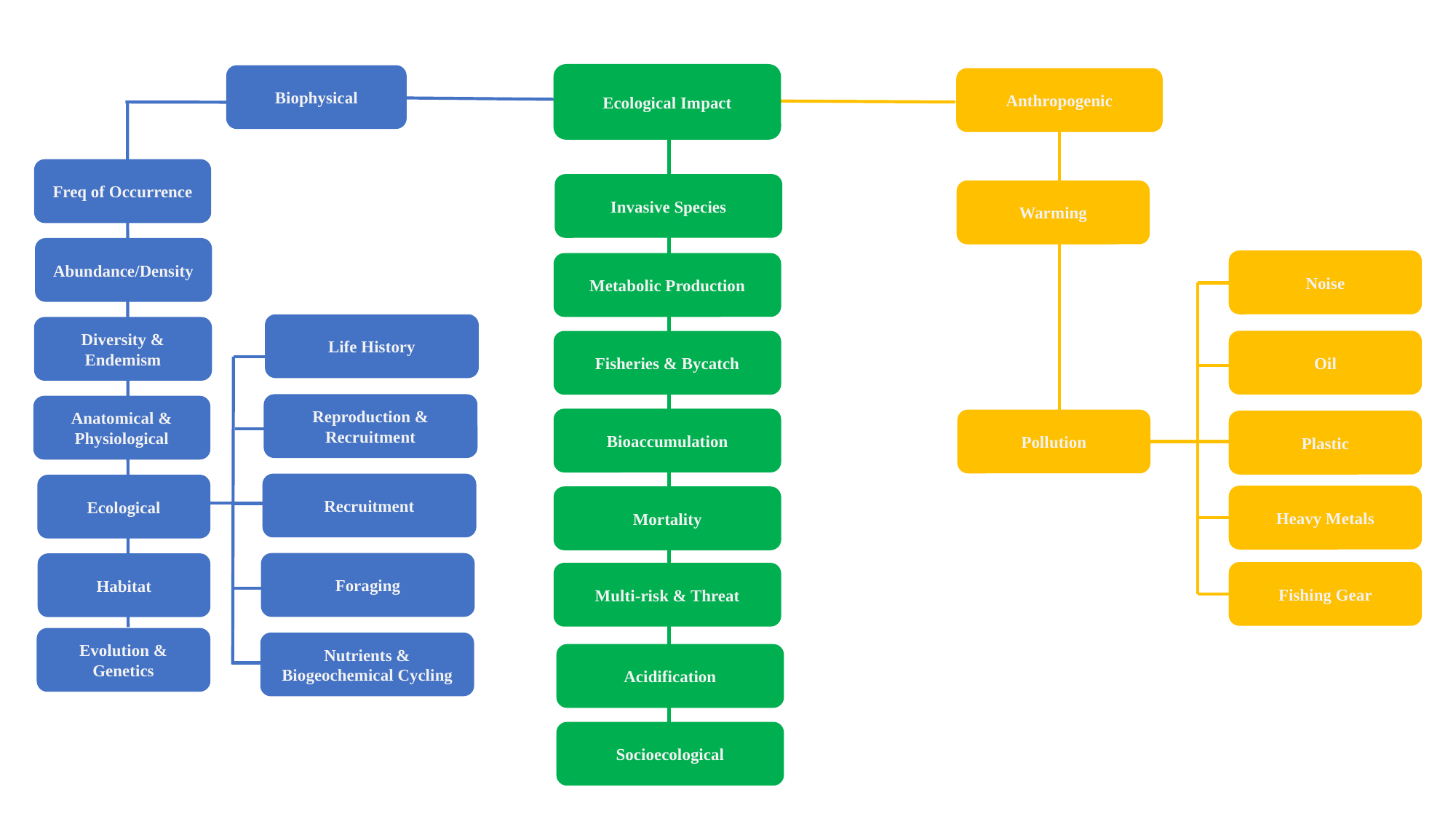

Ecological Impact
Biophysical
Anthropogenic
Freq of Occurrence
Warming
Abundance/Density
Noise
Metabolic Production
Diversity & Endemism
Oil
Fisheries & Bycatch
Reproduction & Recruitment
Anatomical & Physiological
Bioaccumulation
Pollution
Recruitment
Ecological
Mortality
Foraging
Multi-risk & Threat
Nutrients & Biogeochemical Cycling
Invasive Species
Life History
Plastic
Heavy Metals
Habitat
Fishing Gear
Evolution & Genetics
Acidification
Socioecological